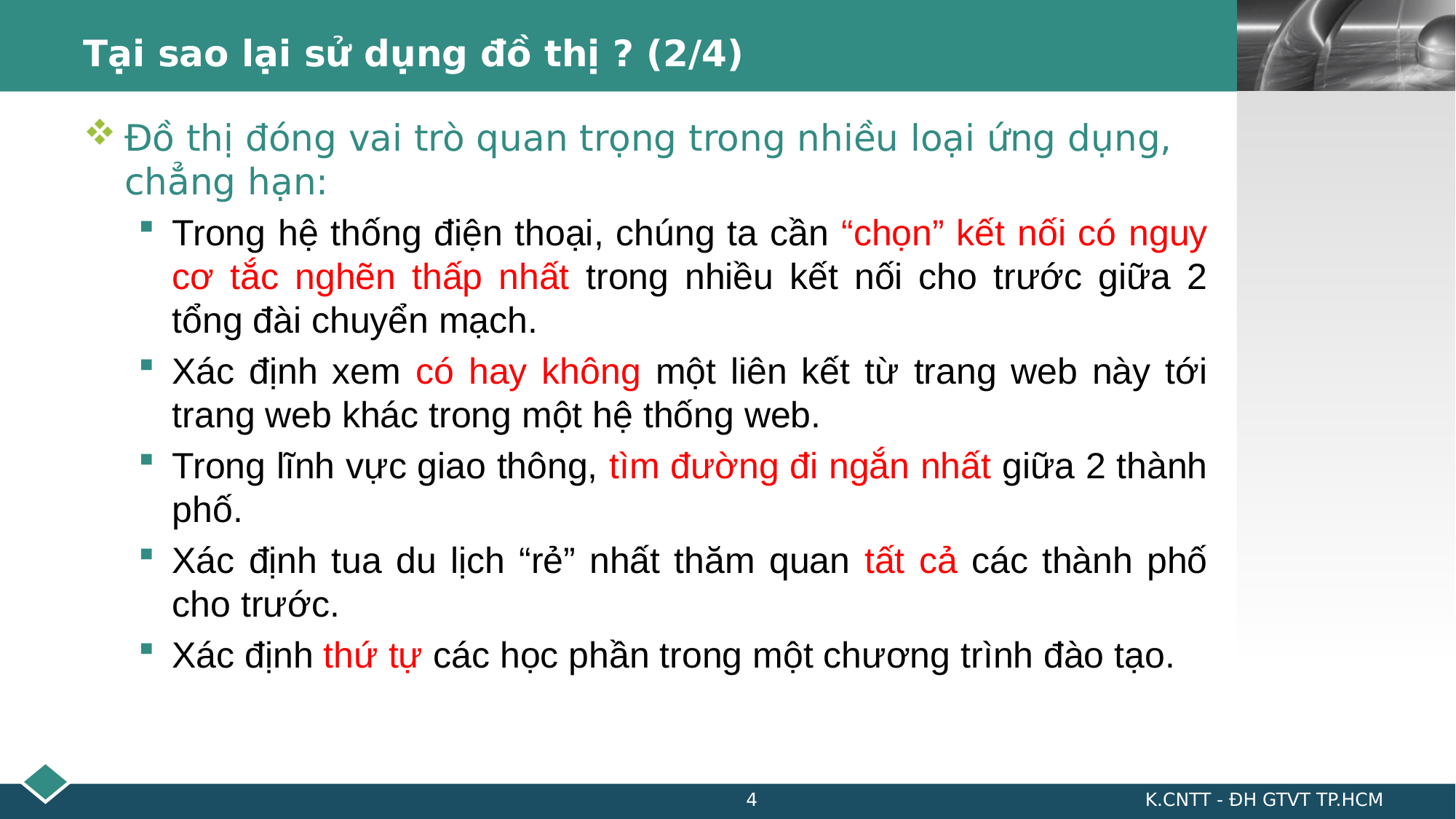

# Tại sao lại sử dụng đồ thị ? (2/4)
Đồ thị đóng vai trò quan trọng trong nhiều loại ứng dụng, chẳng hạn:
Trong hệ thống điện thoại, chúng ta cần “chọn” kết nối có nguy cơ tắc nghẽn thấp nhất trong nhiều kết nối cho trước giữa 2 tổng đài chuyển mạch.
Xác định xem có hay không một liên kết từ trang web này tới trang web khác trong một hệ thống web.
Trong lĩnh vực giao thông, tìm đường đi ngắn nhất giữa 2 thành phố.
Xác định tua du lịch “rẻ” nhất thăm quan tất cả các thành phố cho trước.
Xác định thứ tự các học phần trong một chương trình đào tạo.
4
K.CNTT - ĐH GTVT TP.HCM